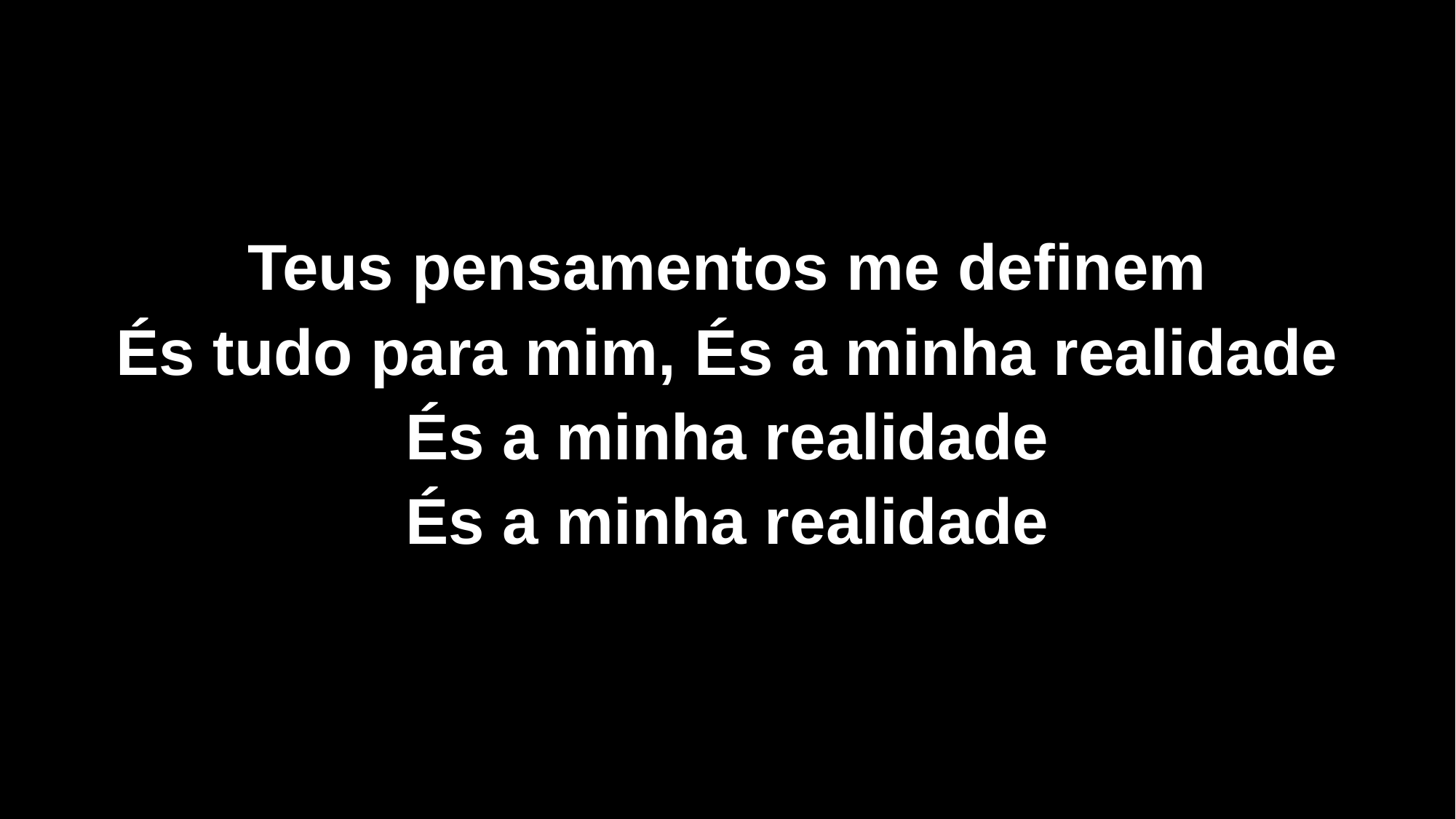

Teus pensamentos me definem
És tudo para mim, És a minha realidade
És a minha realidade
És a minha realidade